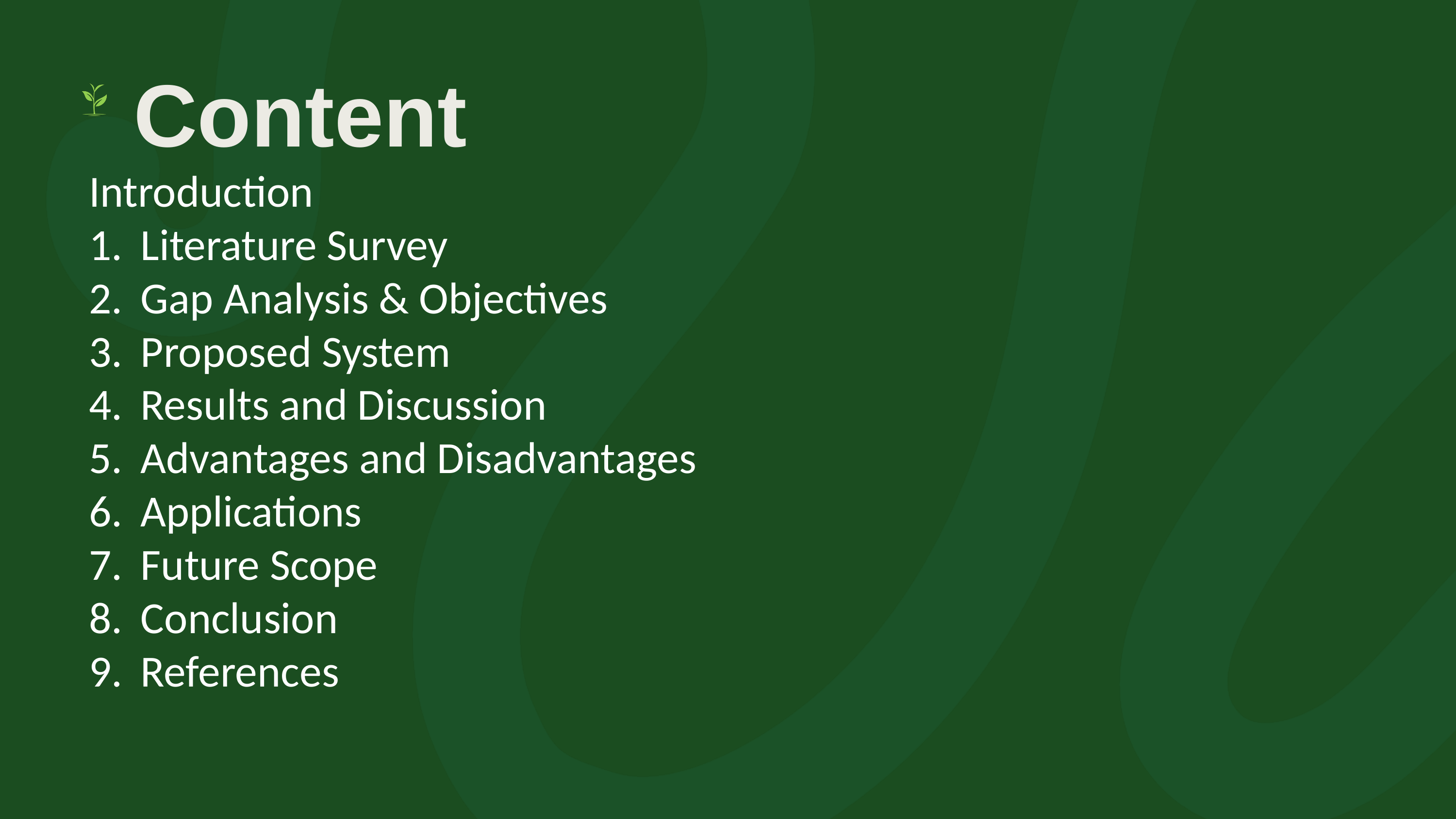

Content

Introduction
Literature Survey
Gap Analysis & Objectives
Proposed System
Results and Discussion
Advantages and Disadvantages
Applications
Future Scope
Conclusion
References